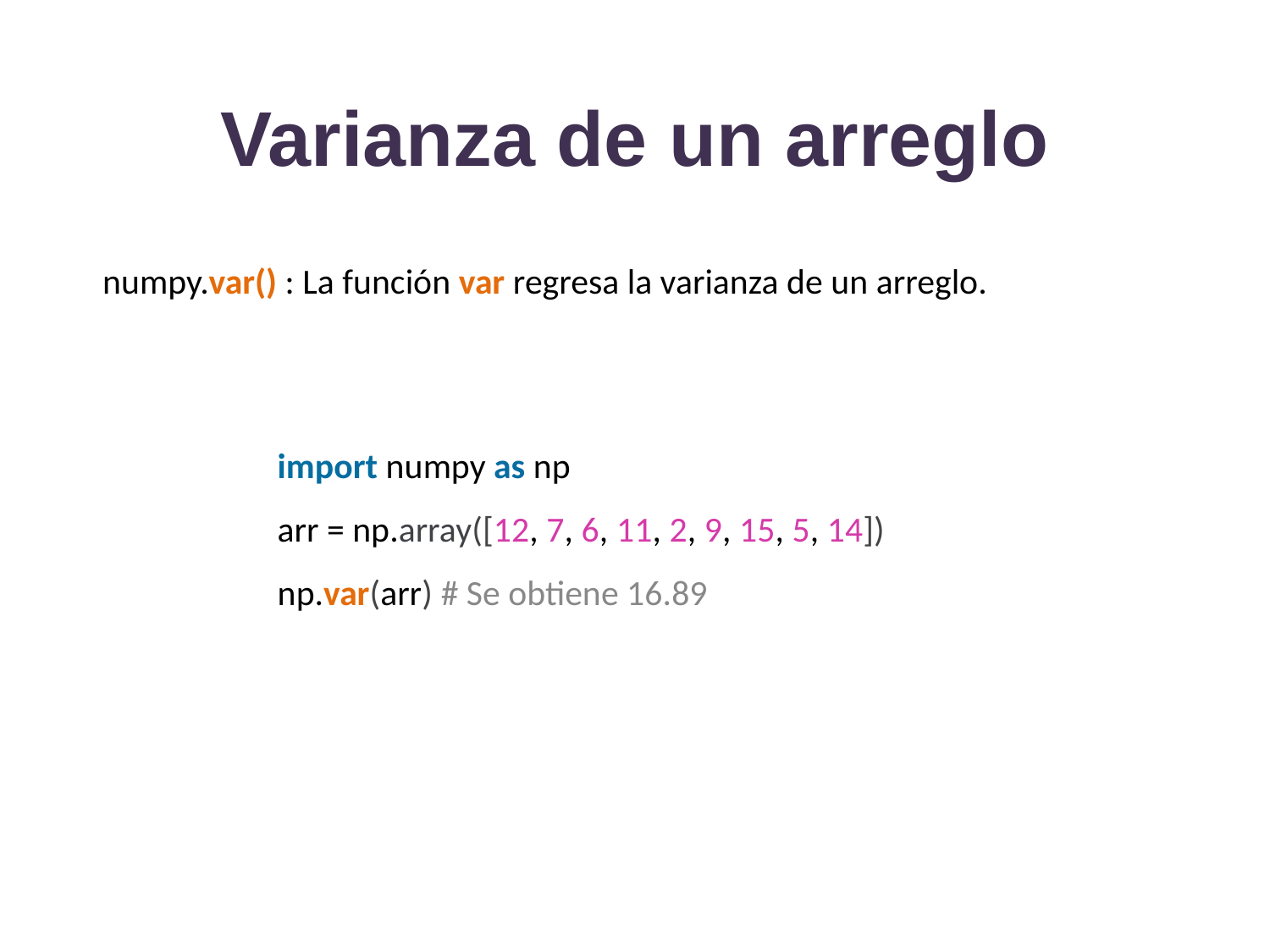

# Varianza de un arreglo
numpy.var() : La función var regresa la varianza de un arreglo.
import numpy as np
arr = np.array([12, 7, 6, 11, 2, 9, 15, 5, 14])
np.var(arr) # Se obtiene 16.89